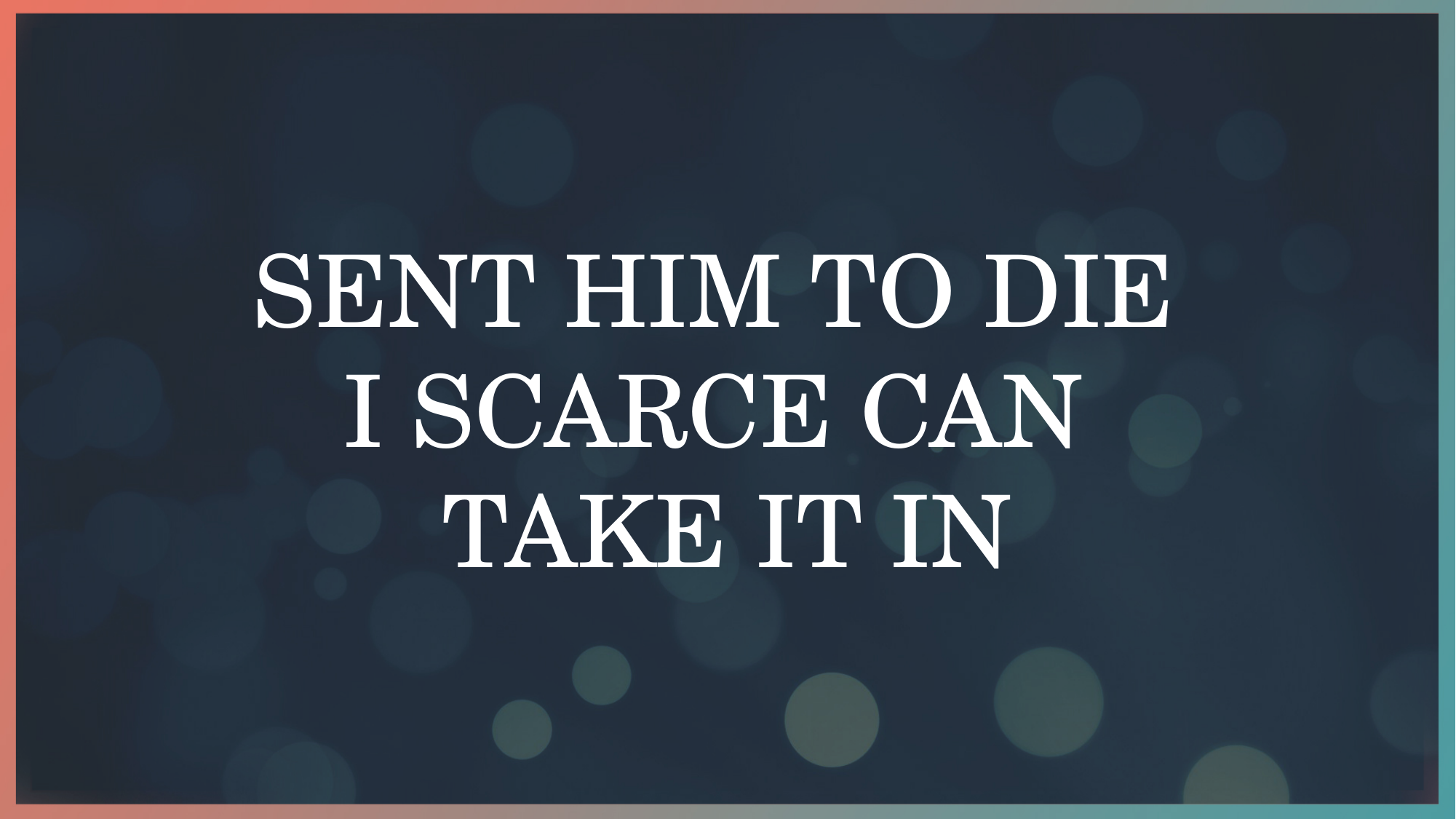

SENT HIM TO DIE
I SCARCE CAN
TAKE IT IN